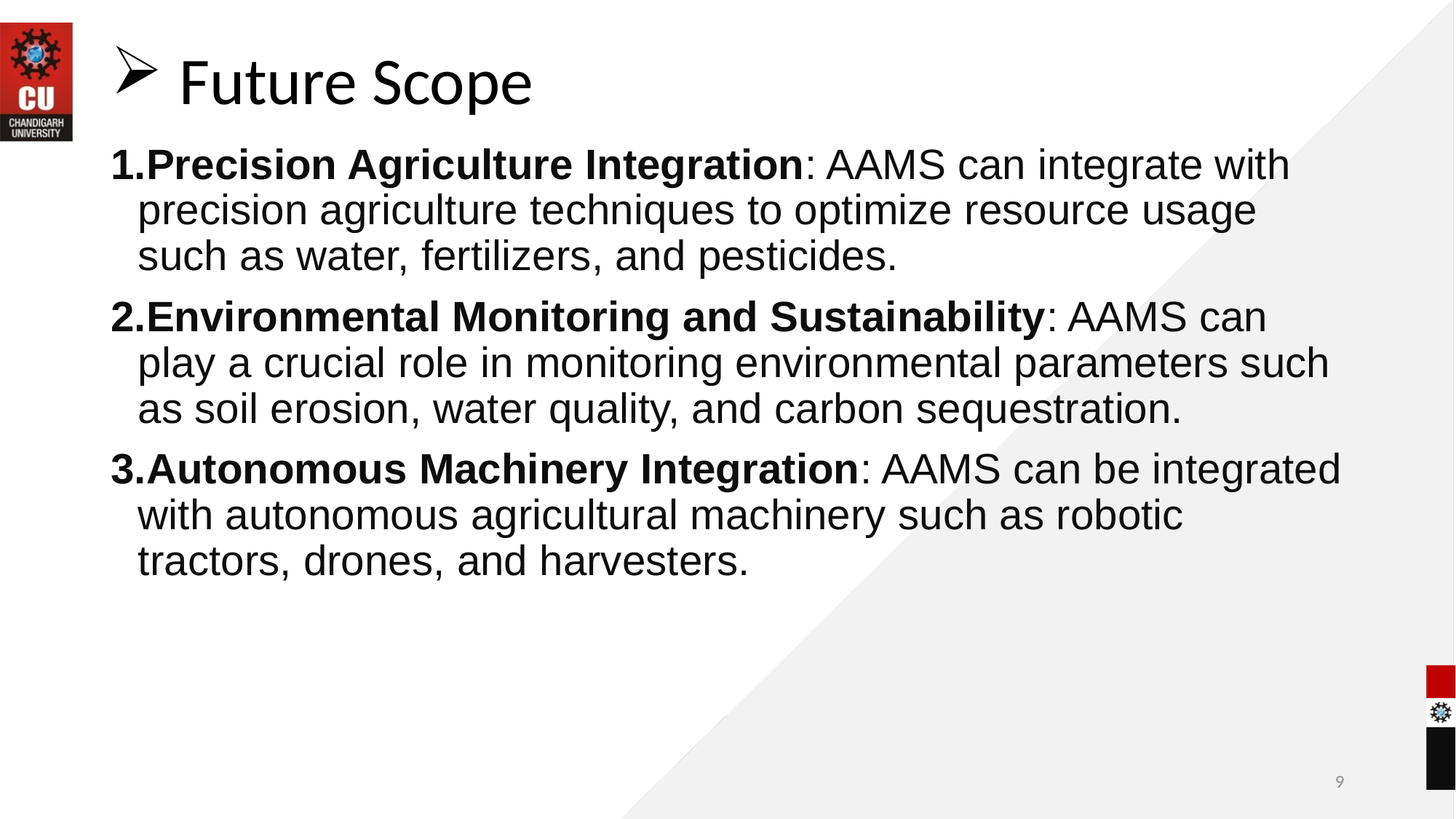

# Future Scope
Precision Agriculture Integration: AAMS can integrate with precision agriculture techniques to optimize resource usage such as water, fertilizers, and pesticides.
Environmental Monitoring and Sustainability: AAMS can play a crucial role in monitoring environmental parameters such as soil erosion, water quality, and carbon sequestration.
Autonomous Machinery Integration: AAMS can be integrated with autonomous agricultural machinery such as robotic tractors, drones, and harvesters.
9